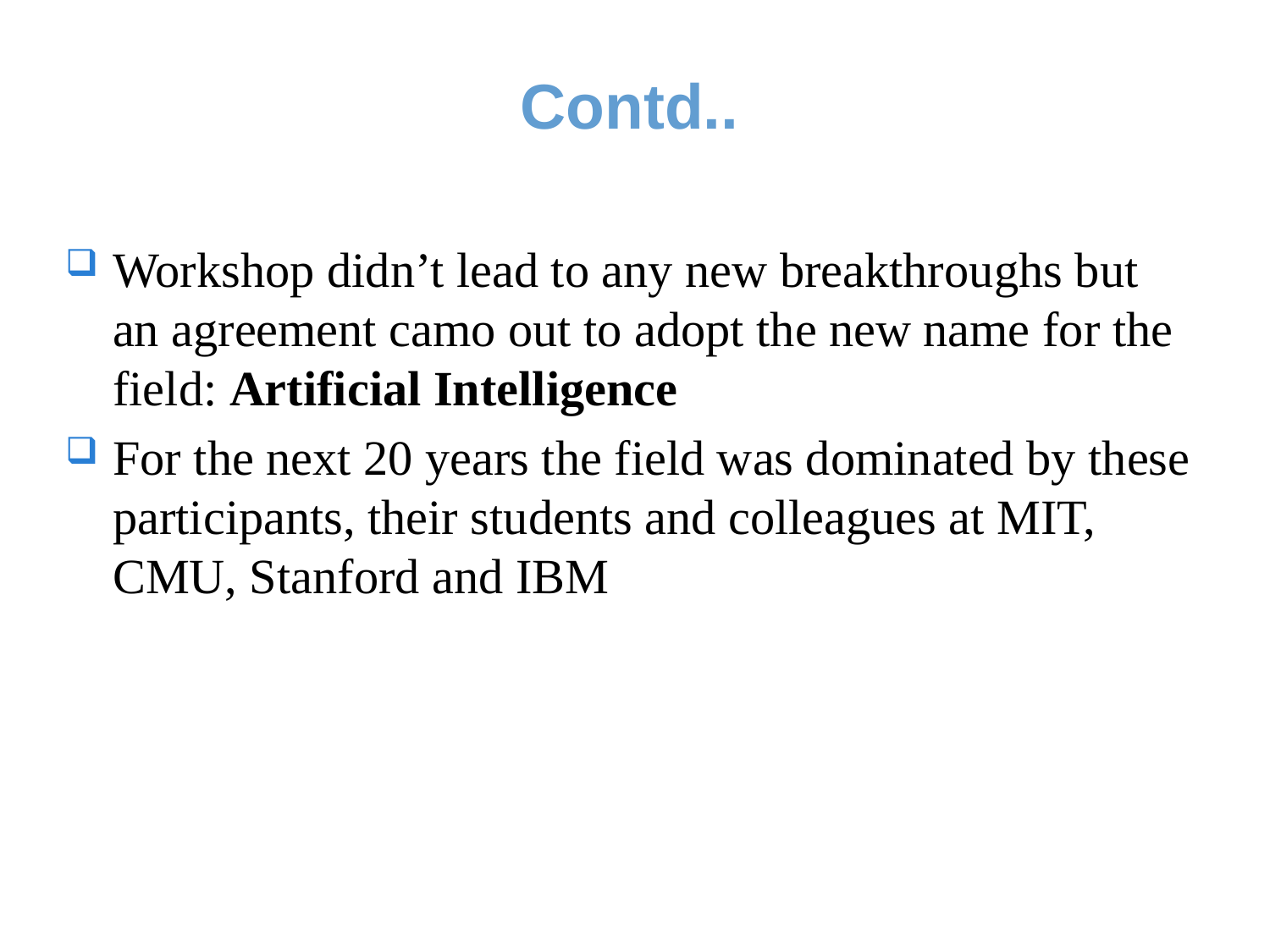

# Contd..

Workshop didn’t lead to any new breakthroughs but an agreement camo out to adopt the new name for the field: Artificial Intelligence
For the next 20 years the field was dominated by these participants, their students and colleagues at MIT, CMU, Stanford and IBM